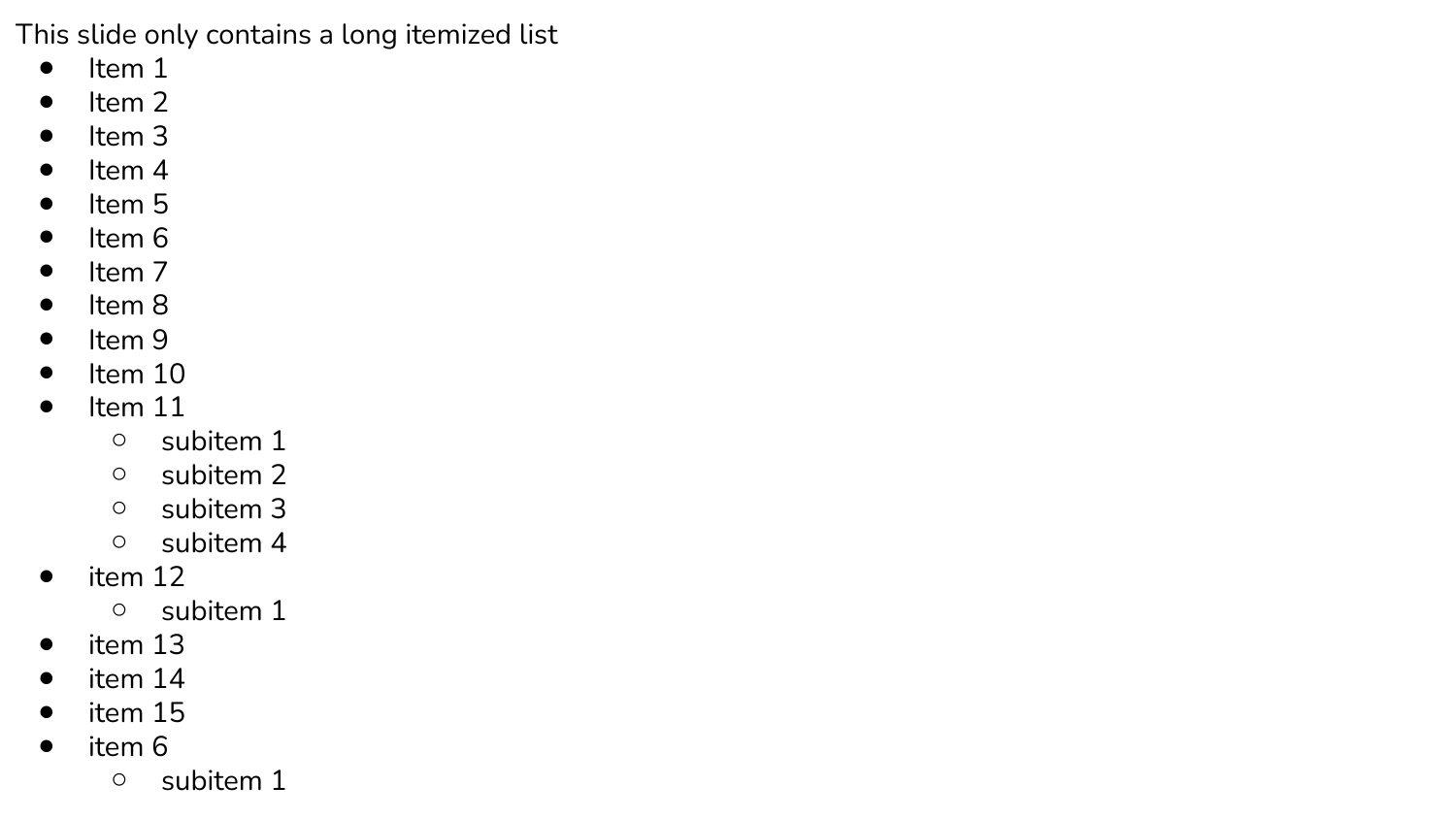

This slide only contains a long itemized list
Item 1
Item 2
Item 3
Item 4
Item 5
Item 6
Item 7
Item 8
Item 9
Item 10
Item 11
subitem 1
subitem 2
subitem 3
subitem 4
item 12
subitem 1
item 13
item 14
item 15
item 6
subitem 1